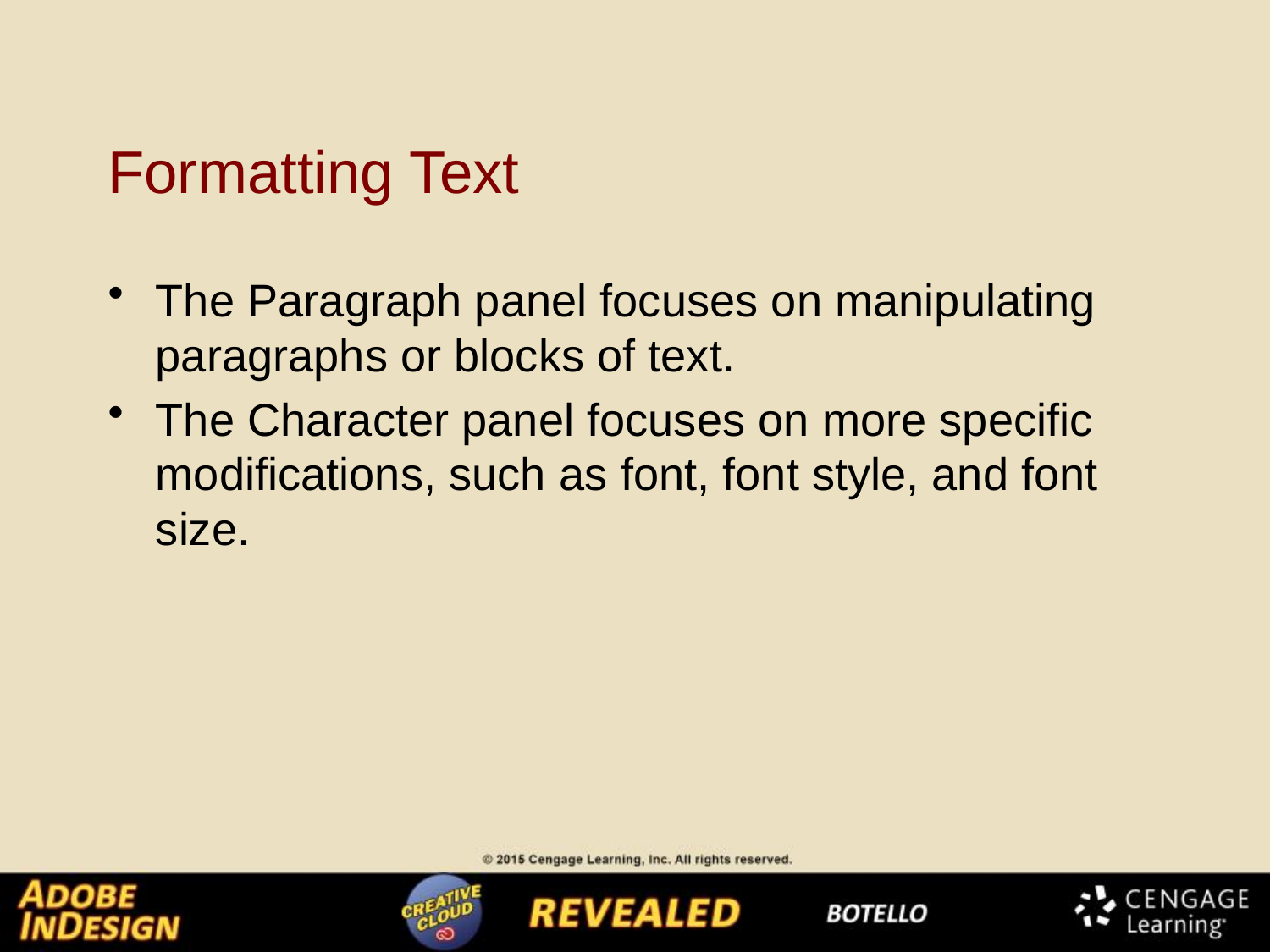

# Formatting Text
The Paragraph panel focuses on manipulating paragraphs or blocks of text.
The Character panel focuses on more specific modifications, such as font, font style, and font size.